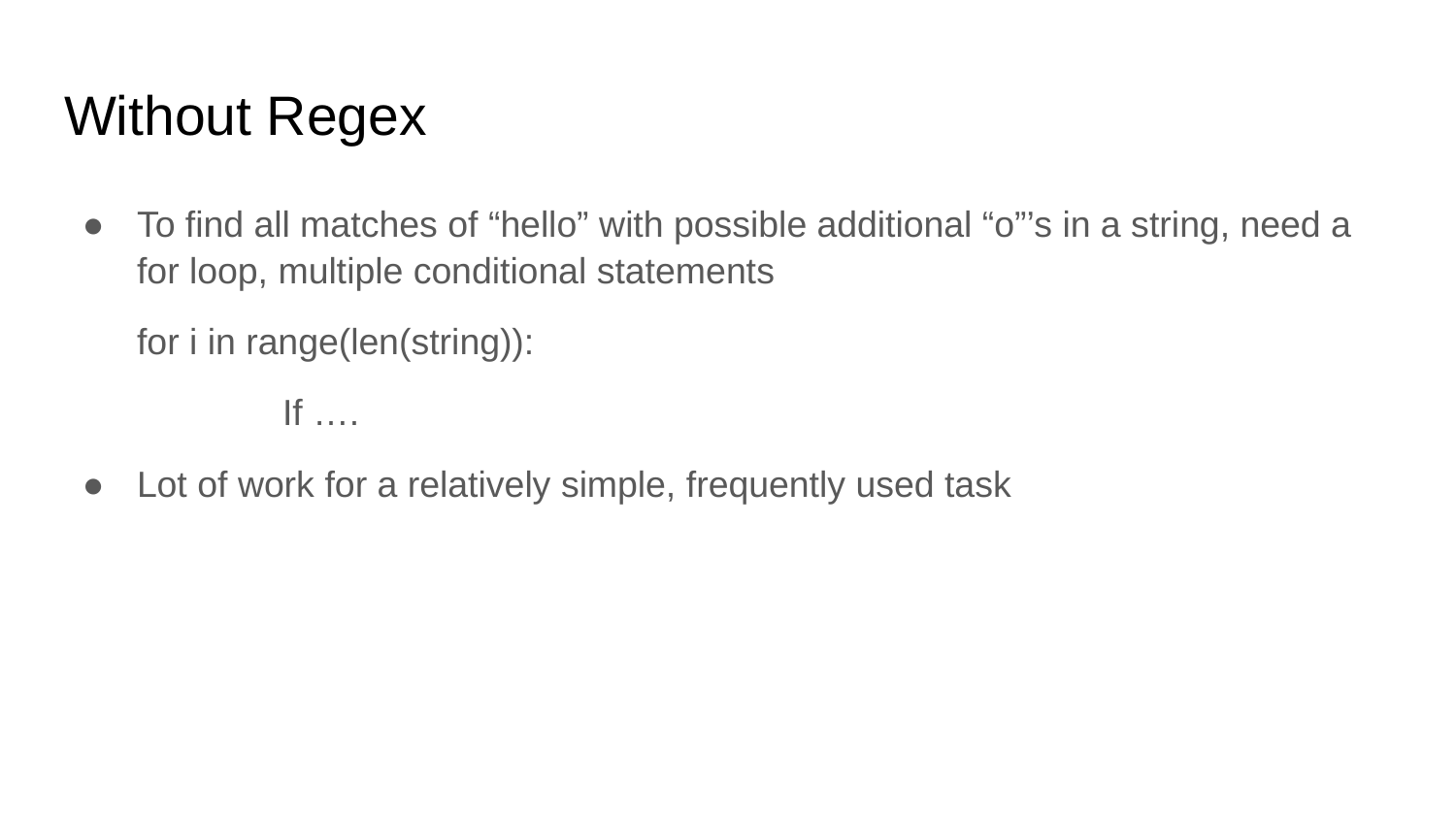

# Without Regex
To find all matches of “hello” with possible additional “o”’s in a string, need a for loop, multiple conditional statements
for i in range(len(string)):
	If ….
Lot of work for a relatively simple, frequently used task